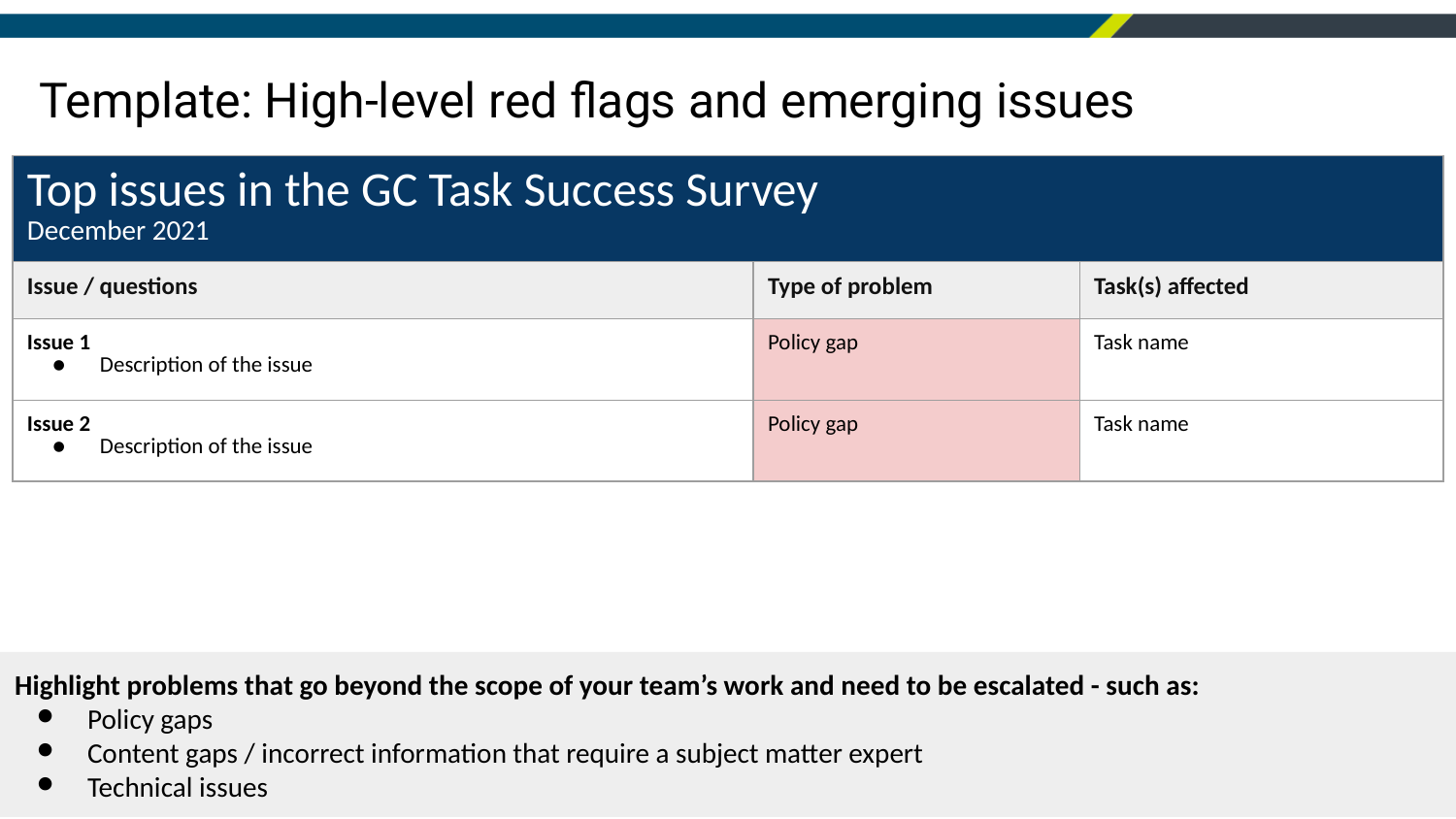

Template: High-level red flags and emerging issues
| Top issues in the GC Task Success Survey December 2021 |  |  |
| --- | --- | --- |
| Issue / questions | Type of problem | Task(s) affected |
| Issue 1 Description of the issue | Policy gap | Task name |
| Issue 2 Description of the issue | Policy gap | Task name |
Highlight problems that go beyond the scope of your team’s work and need to be escalated - such as:
Policy gaps
Content gaps / incorrect information that require a subject matter expert
Technical issues
8